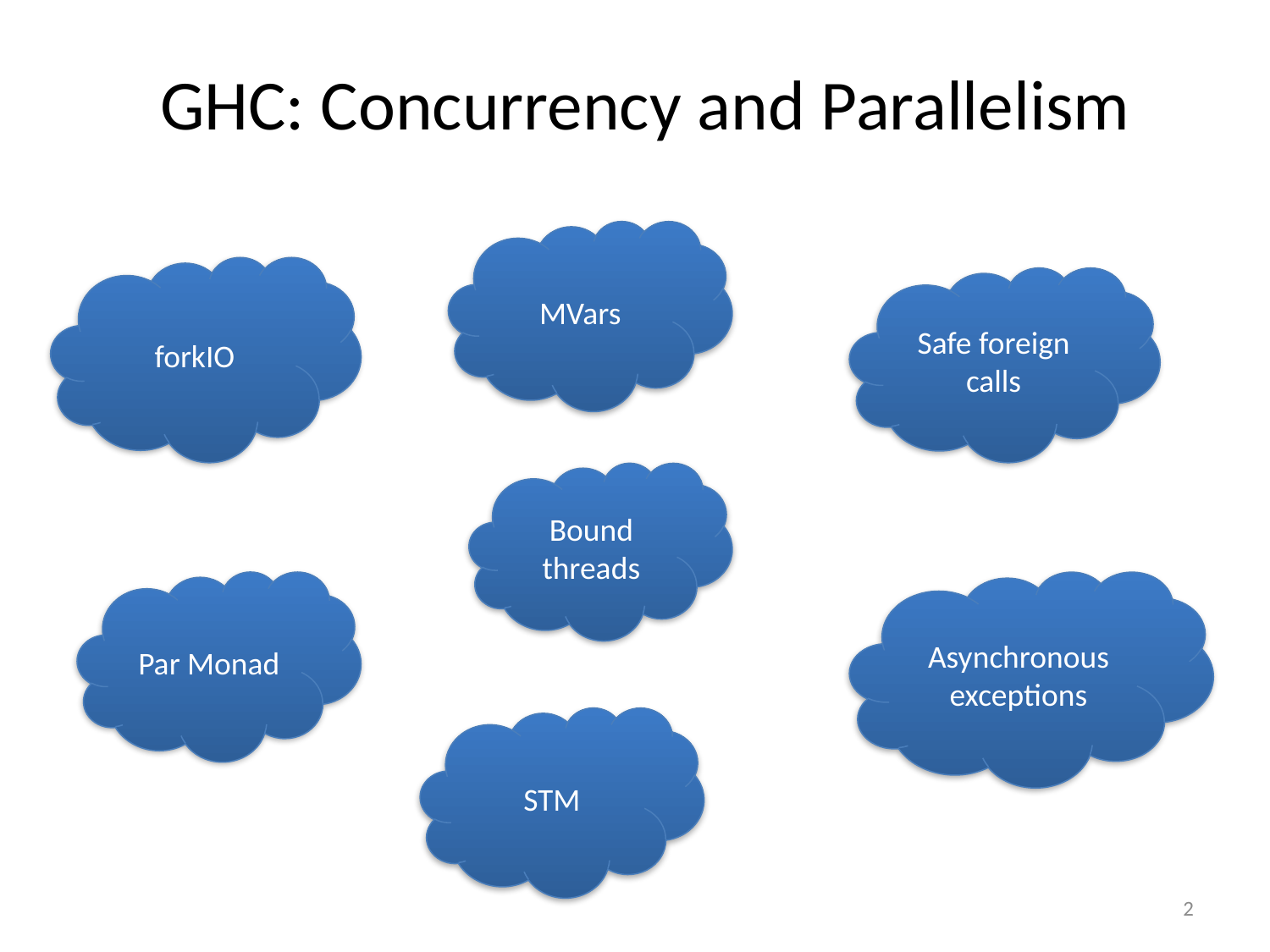

# GHC: Concurrency and Parallelism
MVars
forkIO
Safe foreign calls
Bound threads
Par Monad
Asynchronous exceptions
STM
2